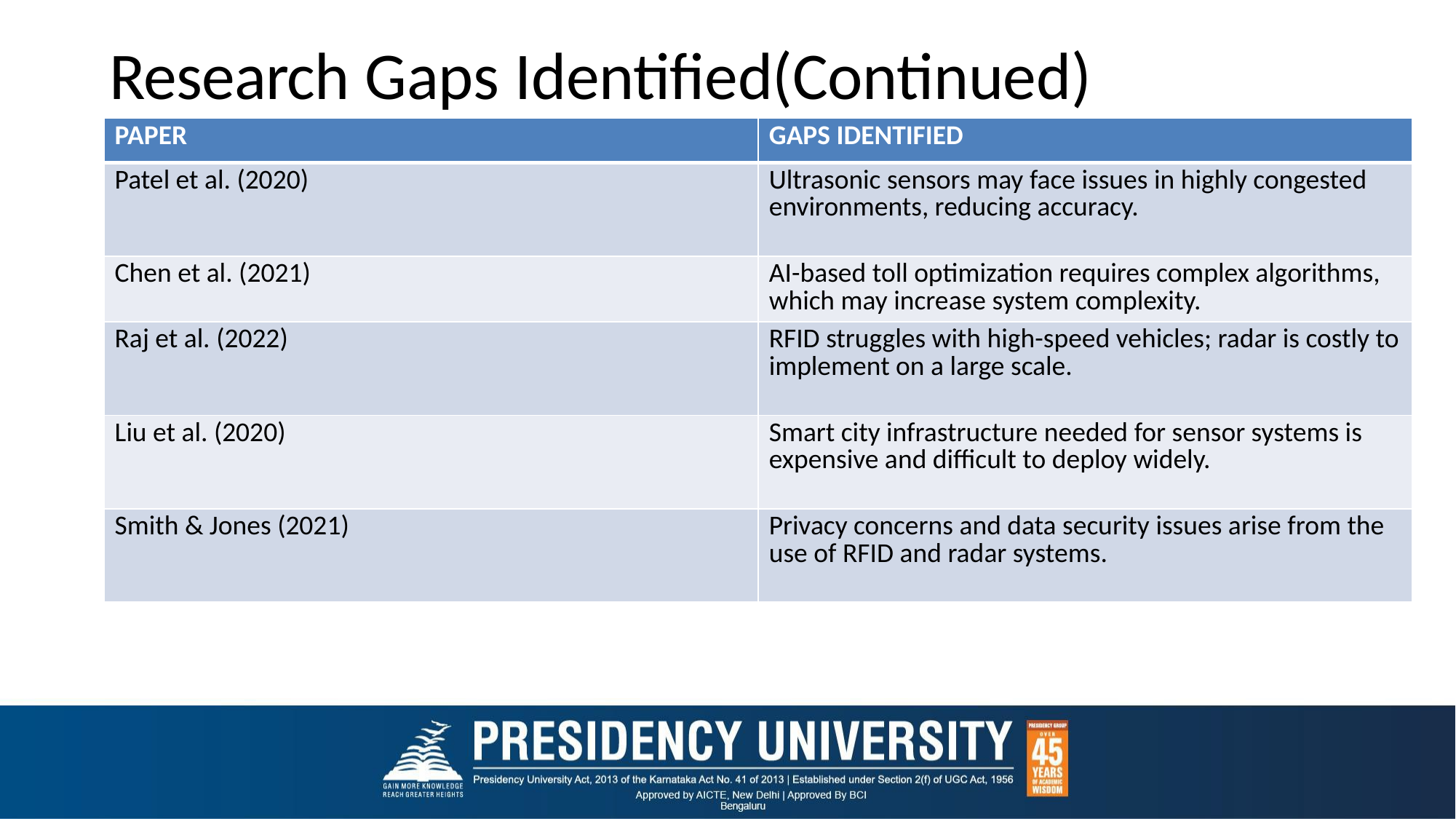

# Research Gaps Identified(Continued)
| PAPER | GAPS IDENTIFIED |
| --- | --- |
| Patel et al. (2020) | Ultrasonic sensors may face issues in highly congested environments, reducing accuracy. |
| Chen et al. (2021) | AI-based toll optimization requires complex algorithms, which may increase system complexity. |
| Raj et al. (2022) | RFID struggles with high-speed vehicles; radar is costly to implement on a large scale. |
| Liu et al. (2020) | Smart city infrastructure needed for sensor systems is expensive and difficult to deploy widely. |
| Smith & Jones (2021) | Privacy concerns and data security issues arise from the use of RFID and radar systems. |